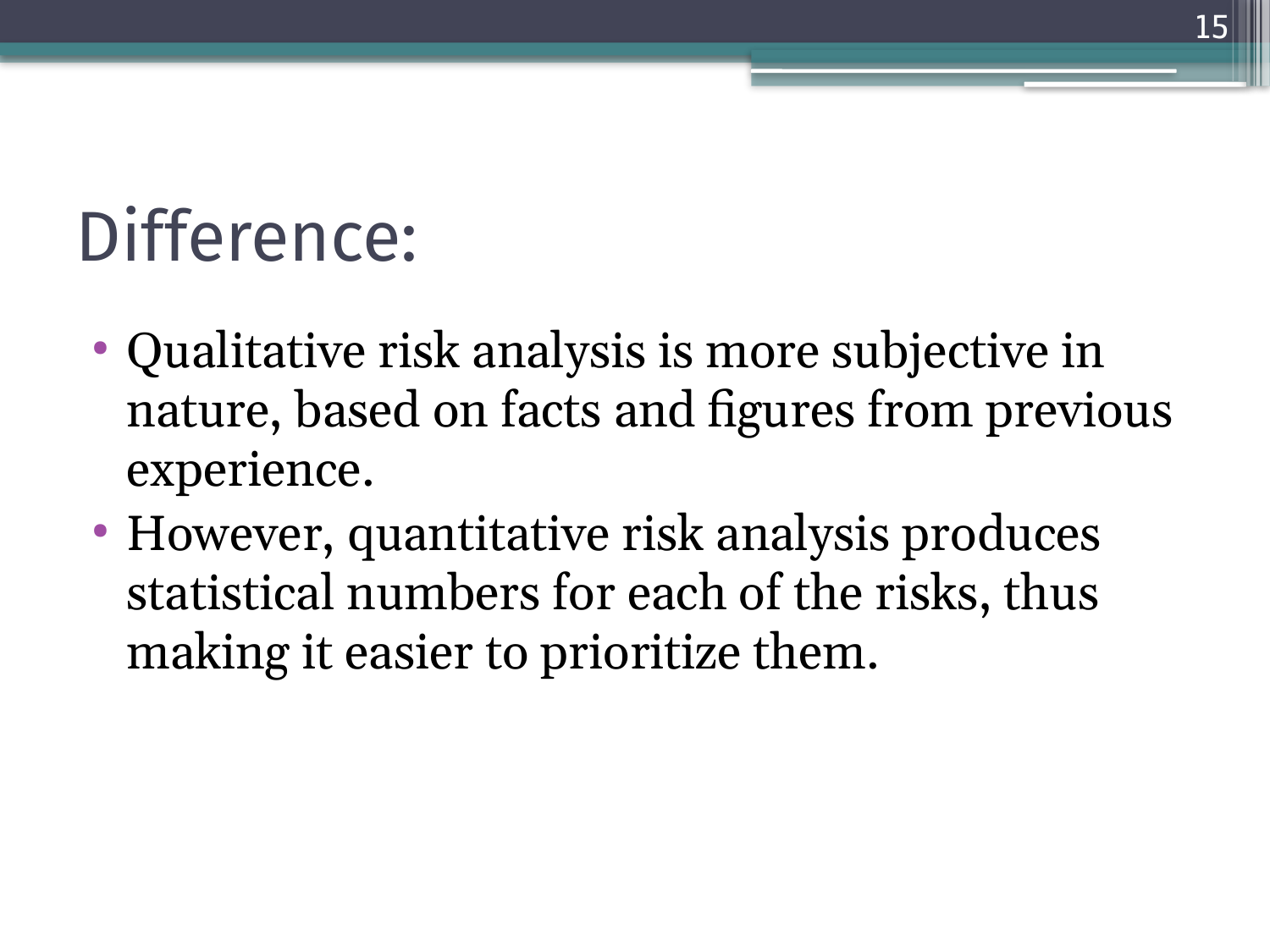

15
# Difference:
Qualitative risk analysis is more subjective in nature, based on facts and figures from previous experience.
However, quantitative risk analysis produces statistical numbers for each of the risks, thus making it easier to prioritize them.